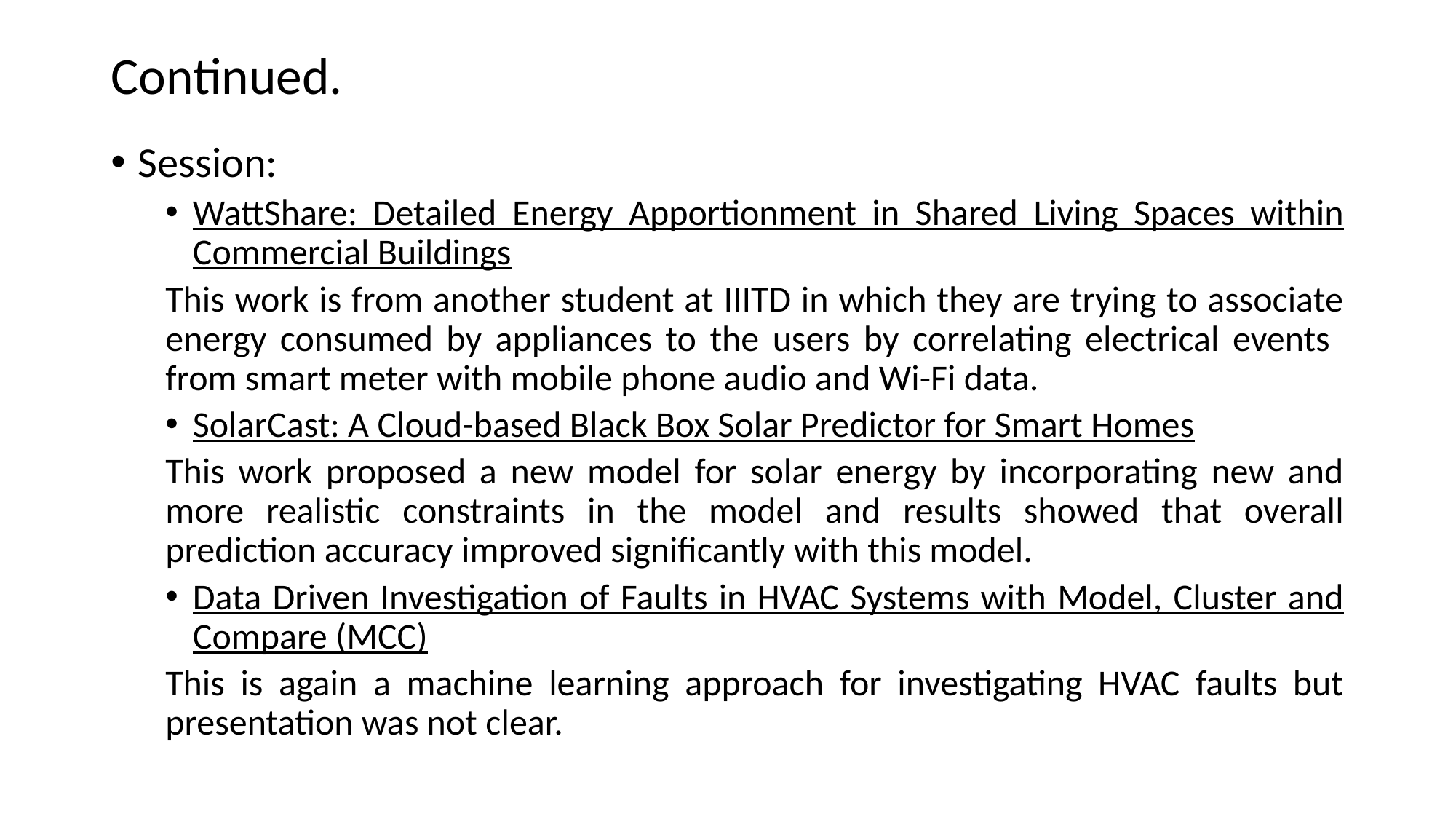

# Continued.
Session:
WattShare: Detailed Energy Apportionment in Shared Living Spaces within Commercial Buildings
This work is from another student at IIITD in which they are trying to associate energy consumed by appliances to the users by correlating electrical events  from smart meter with mobile phone audio and Wi-Fi data.
SolarCast: A Cloud-based Black Box Solar Predictor for Smart Homes
This work proposed a new model for solar energy by incorporating new and more realistic constraints in the model and results showed that overall prediction accuracy improved significantly with this model.
Data Driven Investigation of Faults in HVAC Systems with Model, Cluster and Compare (MCC)
This is again a machine learning approach for investigating HVAC faults but presentation was not clear.